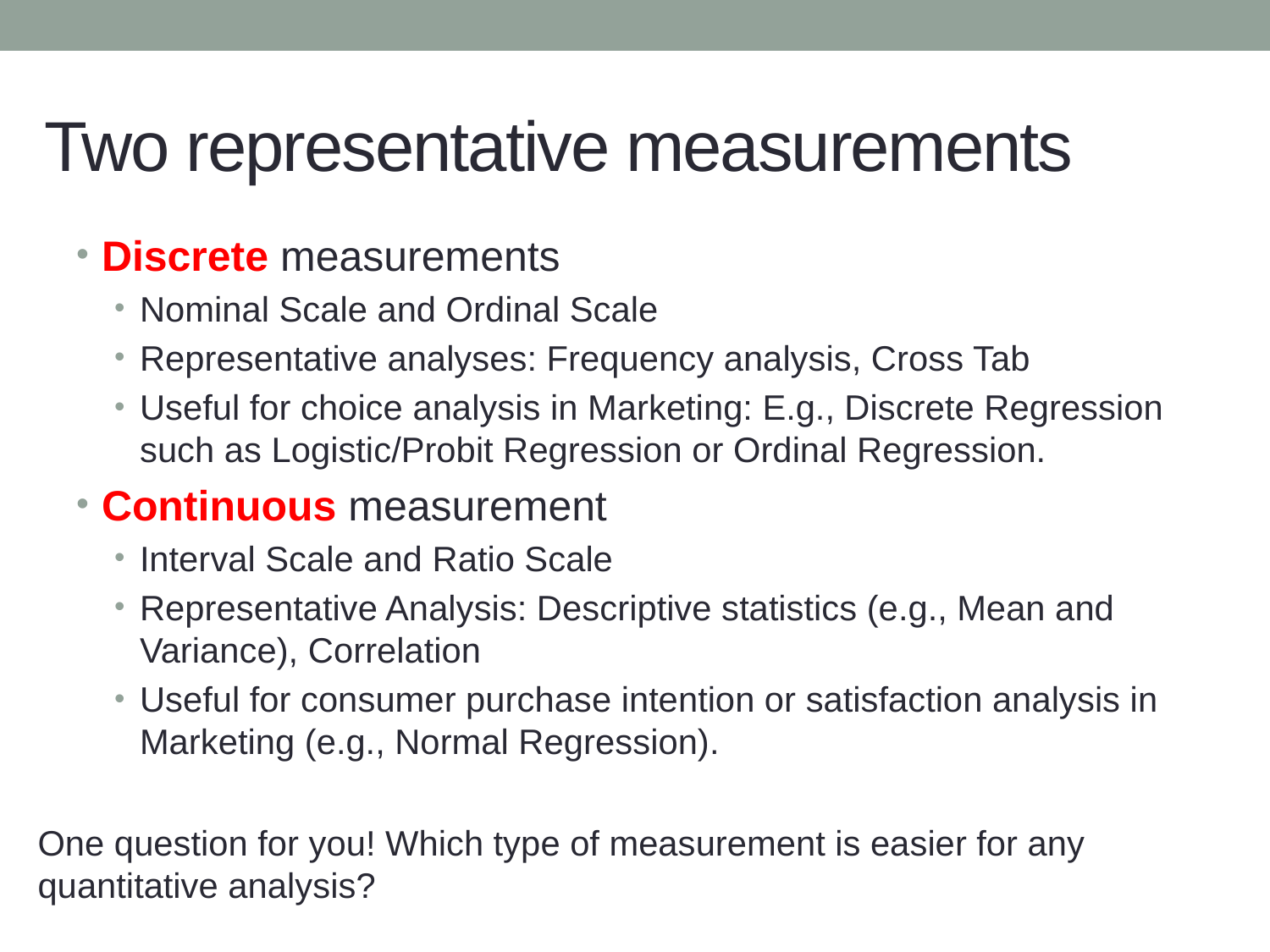

# Two representative measurements
Discrete measurements
Nominal Scale and Ordinal Scale
Representative analyses: Frequency analysis, Cross Tab
Useful for choice analysis in Marketing: E.g., Discrete Regression such as Logistic/Probit Regression or Ordinal Regression.
Continuous measurement
Interval Scale and Ratio Scale
Representative Analysis: Descriptive statistics (e.g., Mean and Variance), Correlation
Useful for consumer purchase intention or satisfaction analysis in Marketing (e.g., Normal Regression).

One question for you! Which type of measurement is easier for any quantitative analysis?